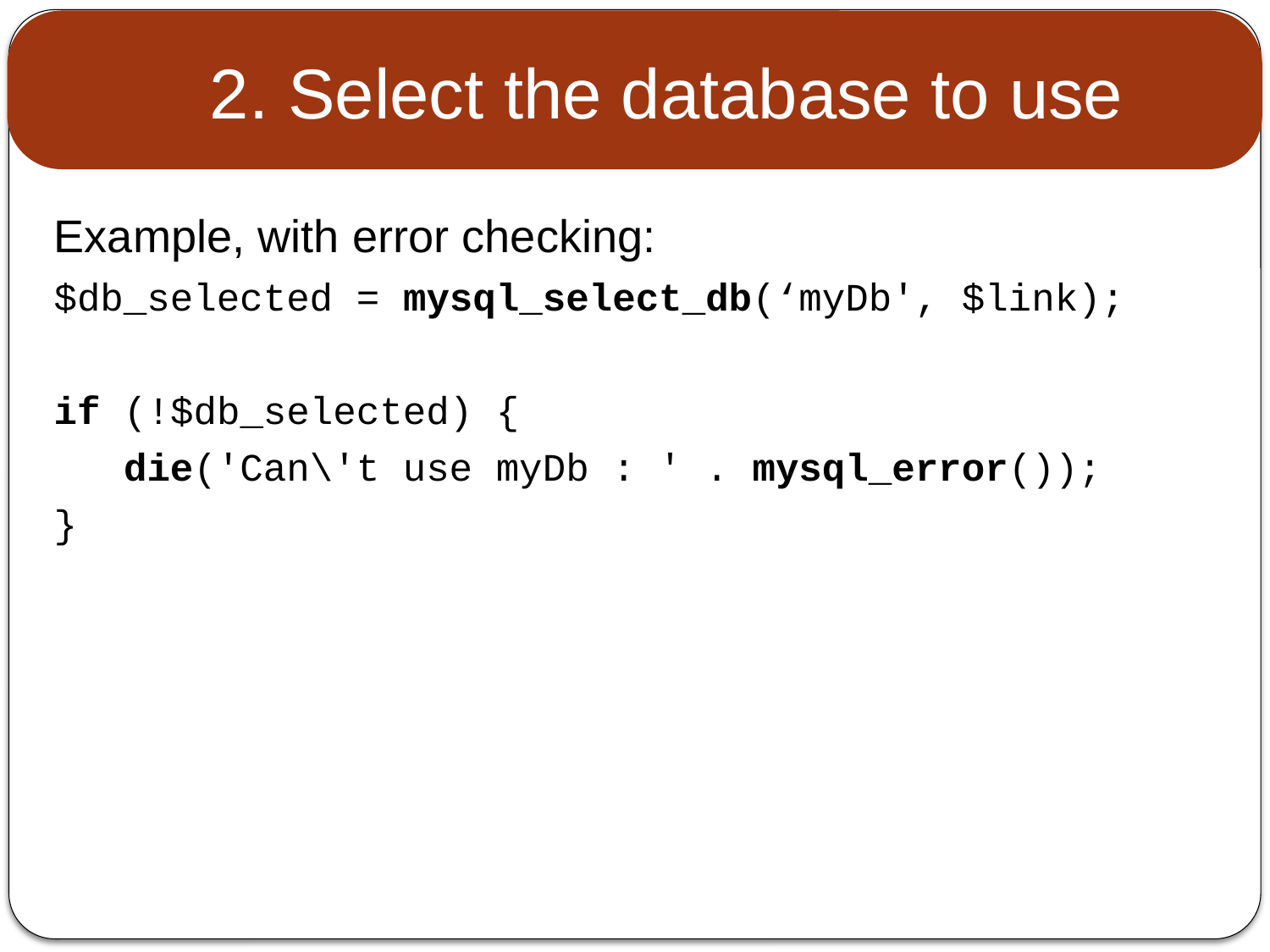

# 2. Select the database to use
Example, with error checking:
$db_selected = mysql_select_db(‘myDb', $link);

if (!$db_selected) {
   die('Can\'t use myDb : ' . mysql_error());
}